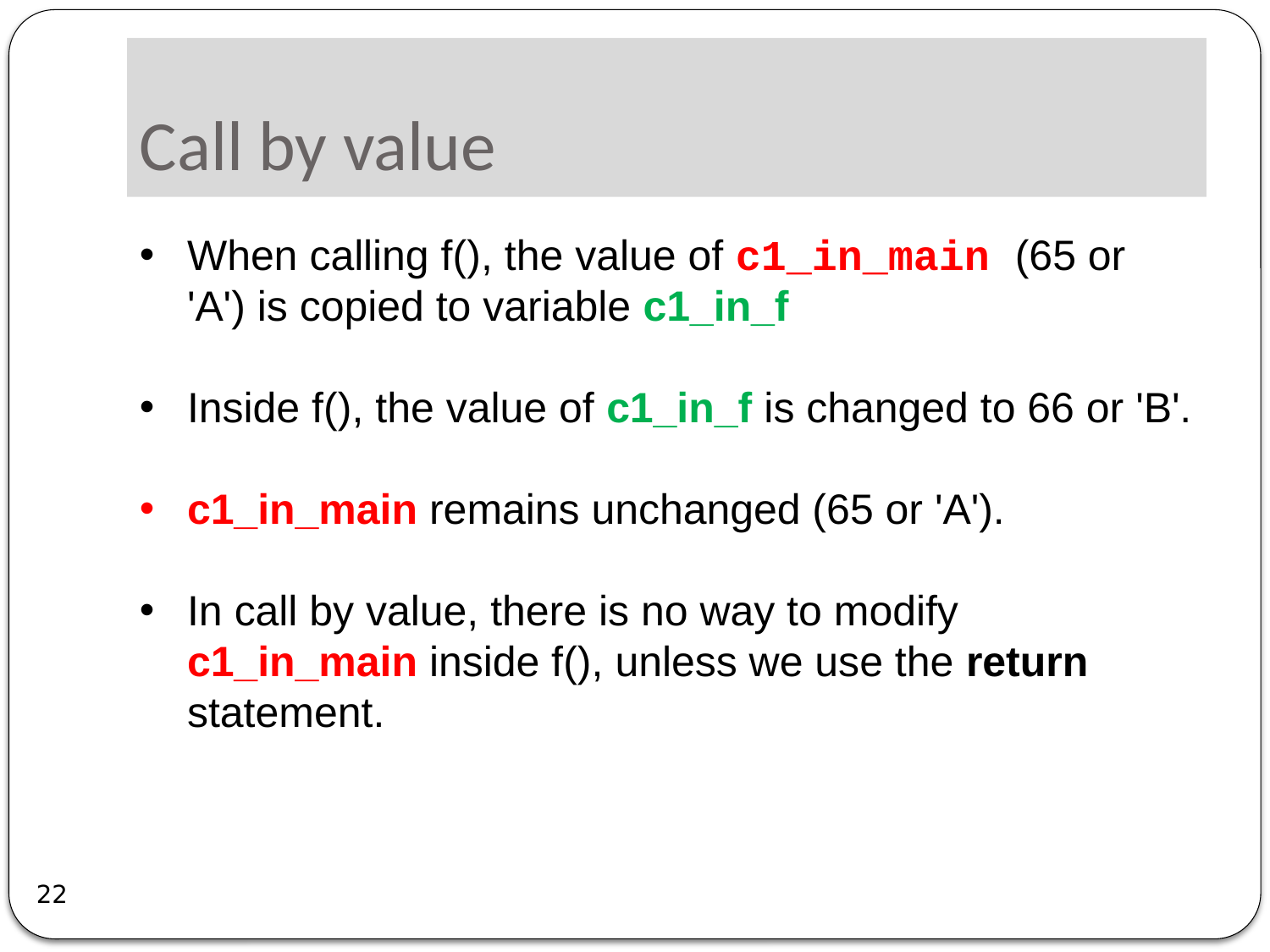

# Call by value
When calling f(), the value of c1_in_main (65 or 'A') is copied to variable c1_in_f

Inside f(), the value of c1_in_f is changed to 66 or 'B'.

c1_in_main remains unchanged (65 or 'A').

In call by value, there is no way to modify c1_in_main inside f(), unless we use the return statement.
22